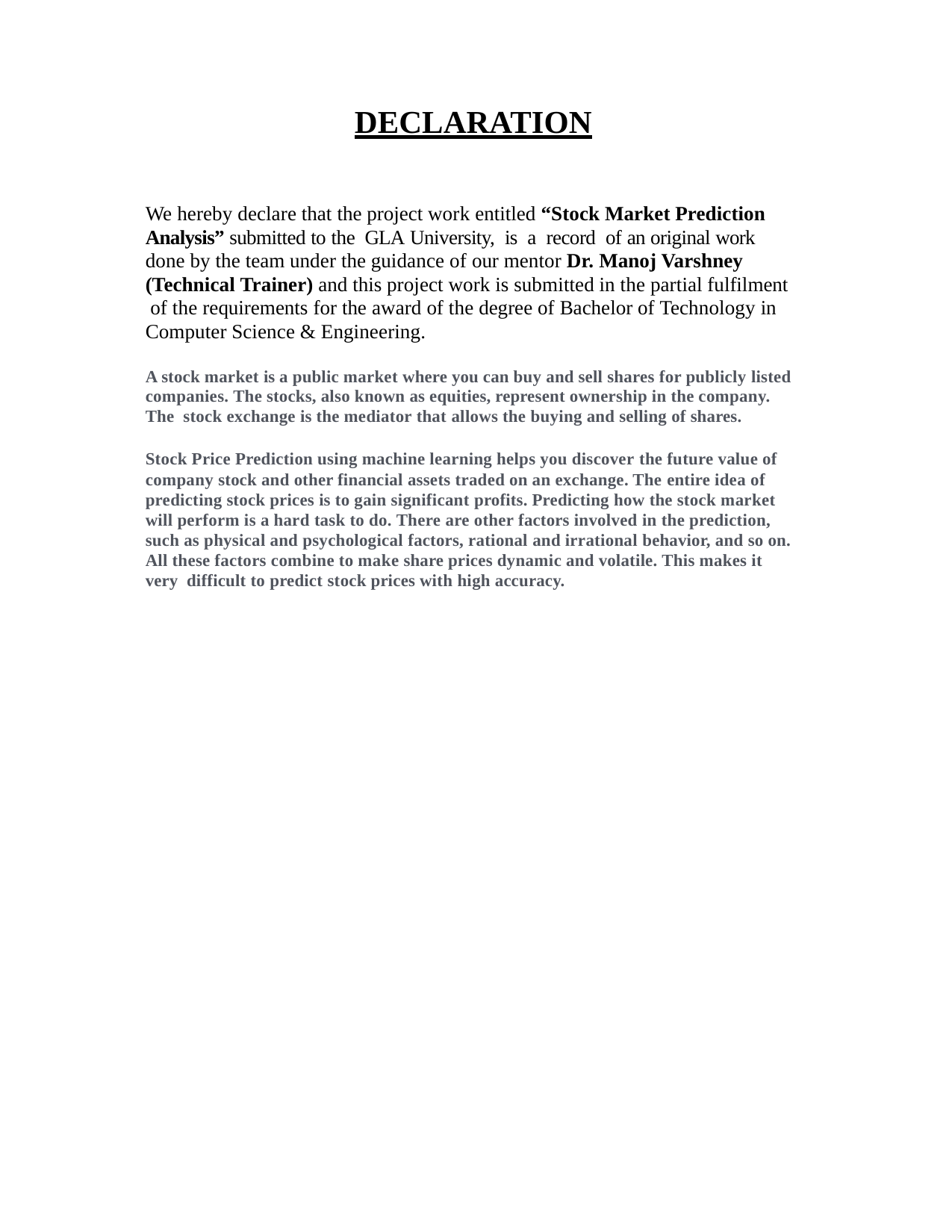

DECLARATION
We hereby declare that the project work entitled “Stock Market Prediction  Analysis” submitted to the GLA University, is a record of an original work  done by the team under the guidance of our mentor Dr. Manoj Varshney  (Technical Trainer) and this project work is submitted in the partial fulfilment  of the requirements for the award of the degree of Bachelor of Technology in  Computer Science & Engineering.

A stock market is a public market where you can buy and sell shares for publicly listed  companies. The stocks, also known as equities, represent ownership in the company. The  stock exchange is the mediator that allows the buying and selling of shares.

Stock Price Prediction using machine learning helps you discover the future value of  company stock and other financial assets traded on an exchange. The entire idea of  predicting stock prices is to gain significant profits. Predicting how the stock market  will perform is a hard task to do. There are other factors involved in the prediction,  such as physical and psychological factors, rational and irrational behavior, and so on.  All these factors combine to make share prices dynamic and volatile. This makes it very  difficult to predict stock prices with high accuracy.